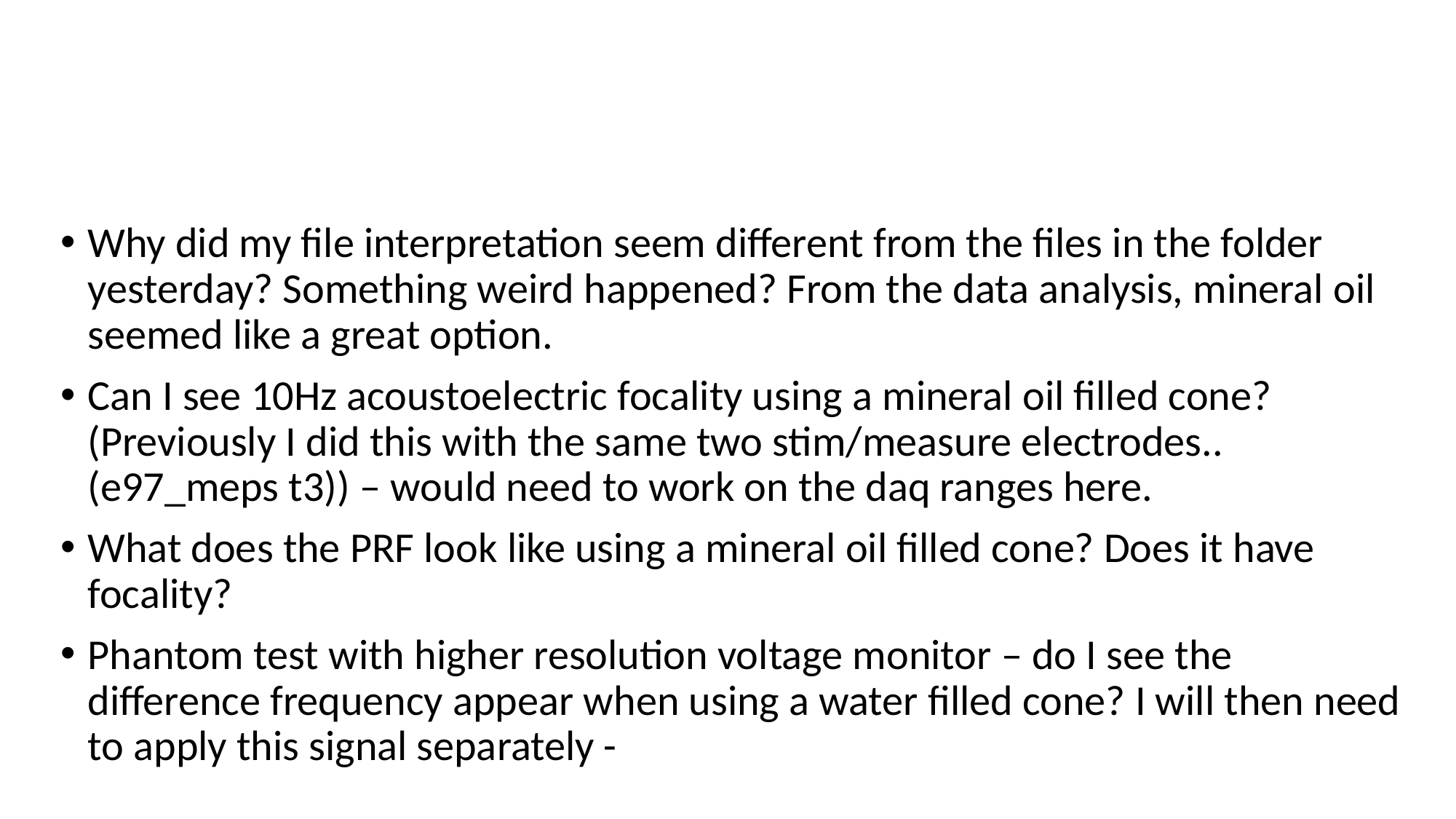

#
Why did my file interpretation seem different from the files in the folder yesterday? Something weird happened? From the data analysis, mineral oil seemed like a great option.
Can I see 10Hz acoustoelectric focality using a mineral oil filled cone? (Previously I did this with the same two stim/measure electrodes..(e97_meps t3)) – would need to work on the daq ranges here.
What does the PRF look like using a mineral oil filled cone? Does it have focality?
Phantom test with higher resolution voltage monitor – do I see the difference frequency appear when using a water filled cone? I will then need to apply this signal separately -